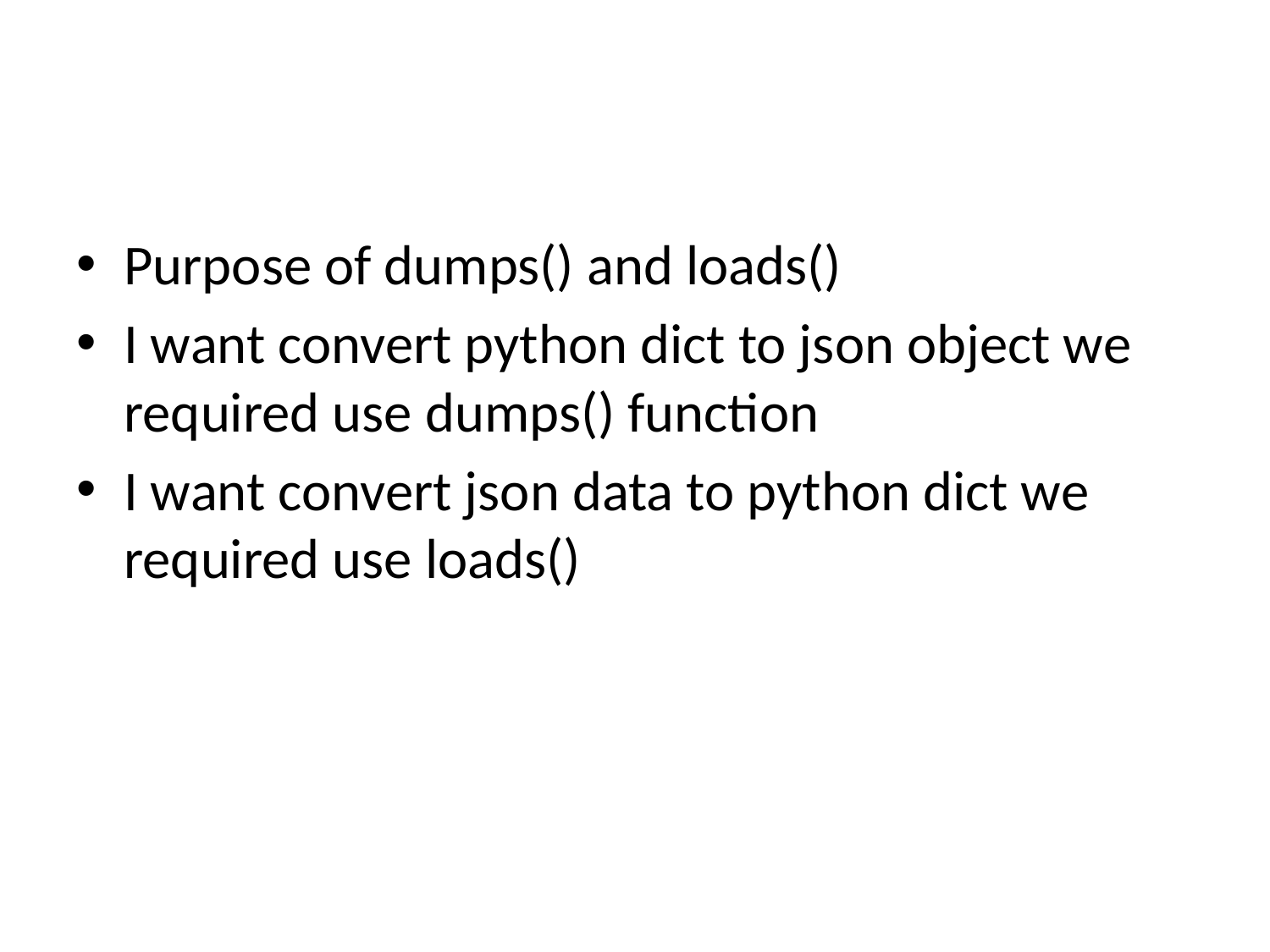

#
Purpose of dumps() and loads()
I want convert python dict to json object we required use dumps() function
I want convert json data to python dict we required use loads()